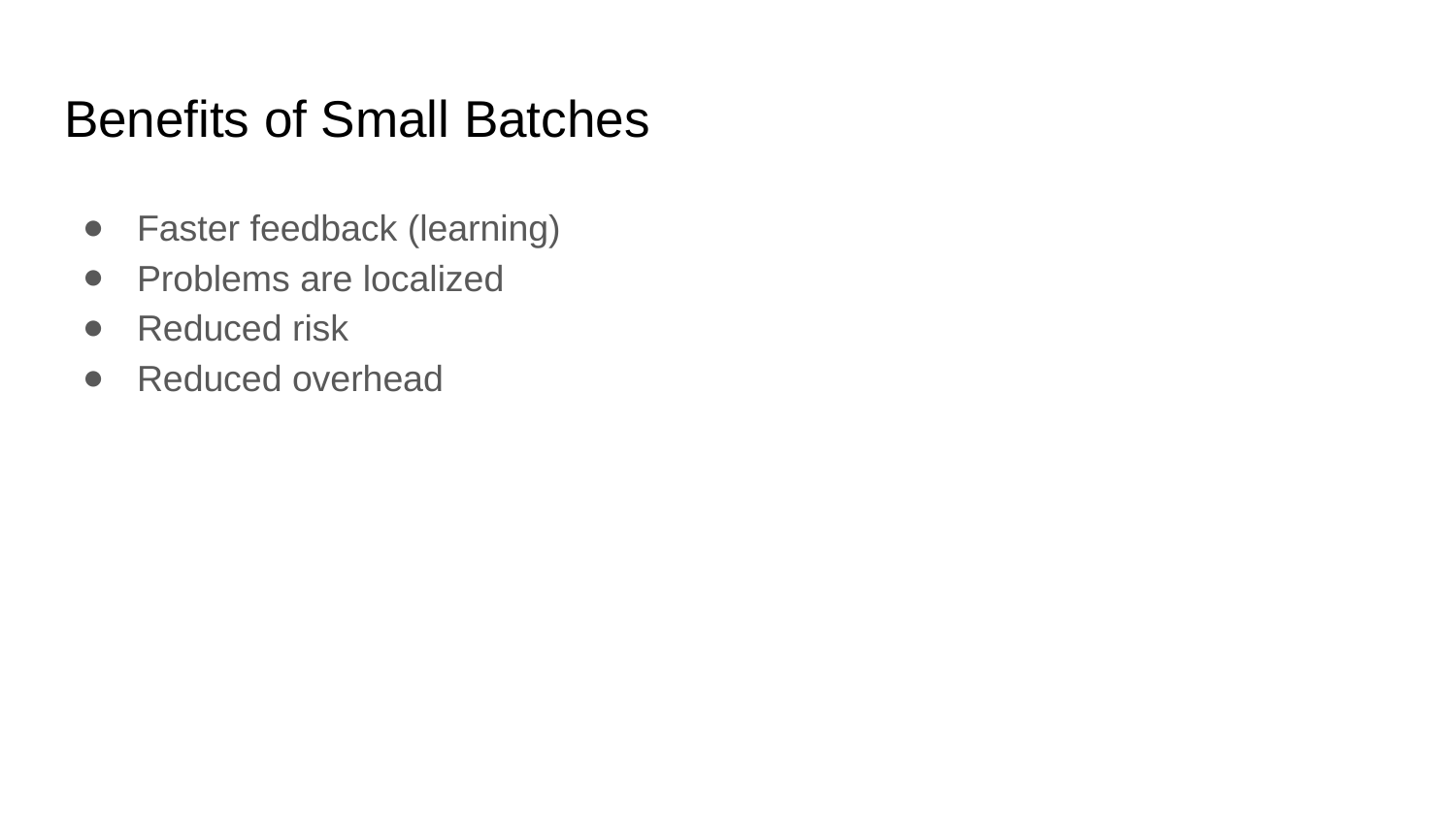

# Benefits of Small Batches
Faster feedback (learning)
Problems are localized
Reduced risk
Reduced overhead